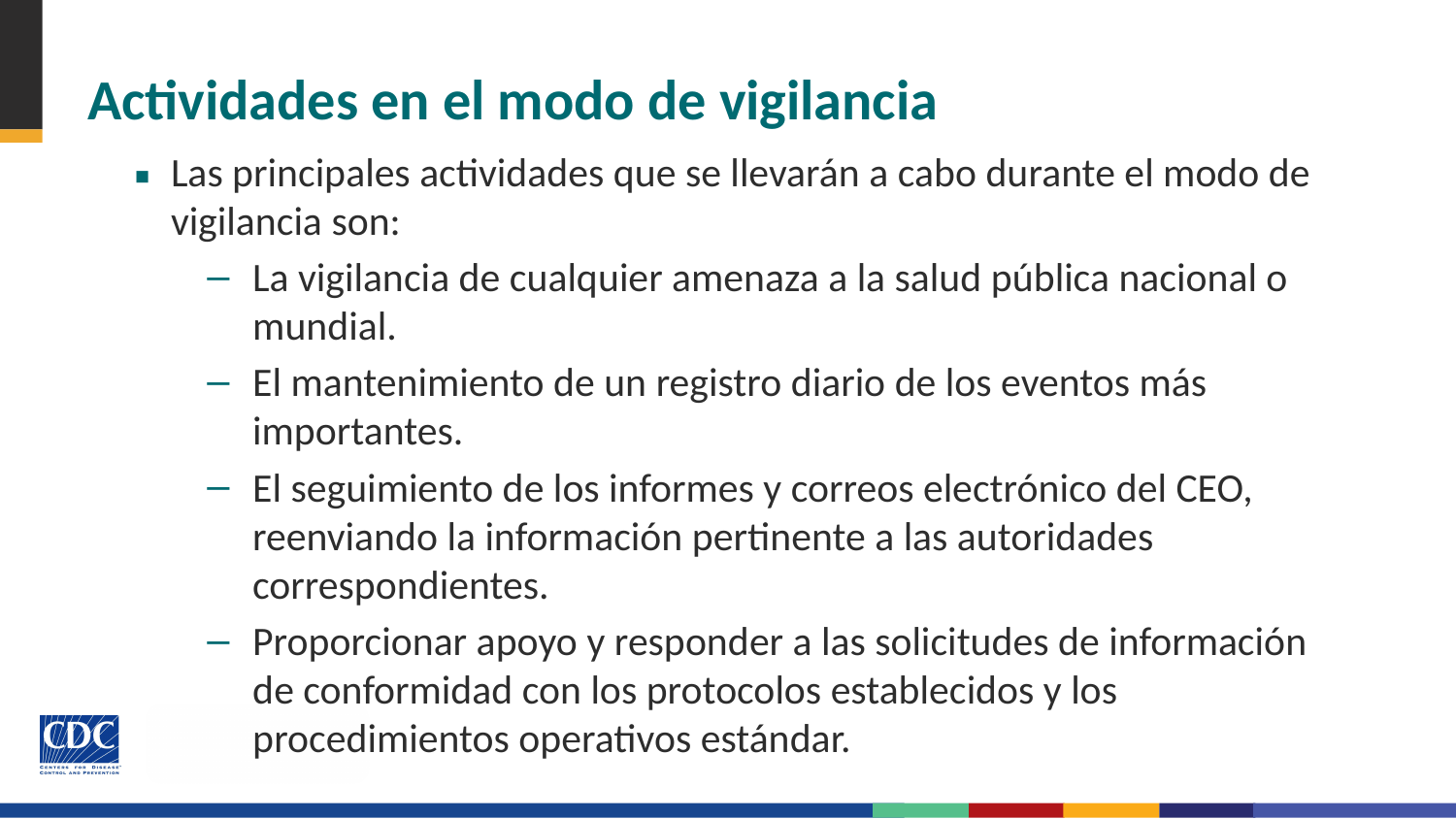

# Actividades en el modo de vigilancia
Las principales actividades que se llevarán a cabo durante el modo de vigilancia son:
La vigilancia de cualquier amenaza a la salud pública nacional o mundial.
El mantenimiento de un registro diario de los eventos más importantes.
El seguimiento de los informes y correos electrónico del CEO, reenviando la información pertinente a las autoridades correspondientes.
Proporcionar apoyo y responder a las solicitudes de información de conformidad con los protocolos establecidos y los procedimientos operativos estándar.